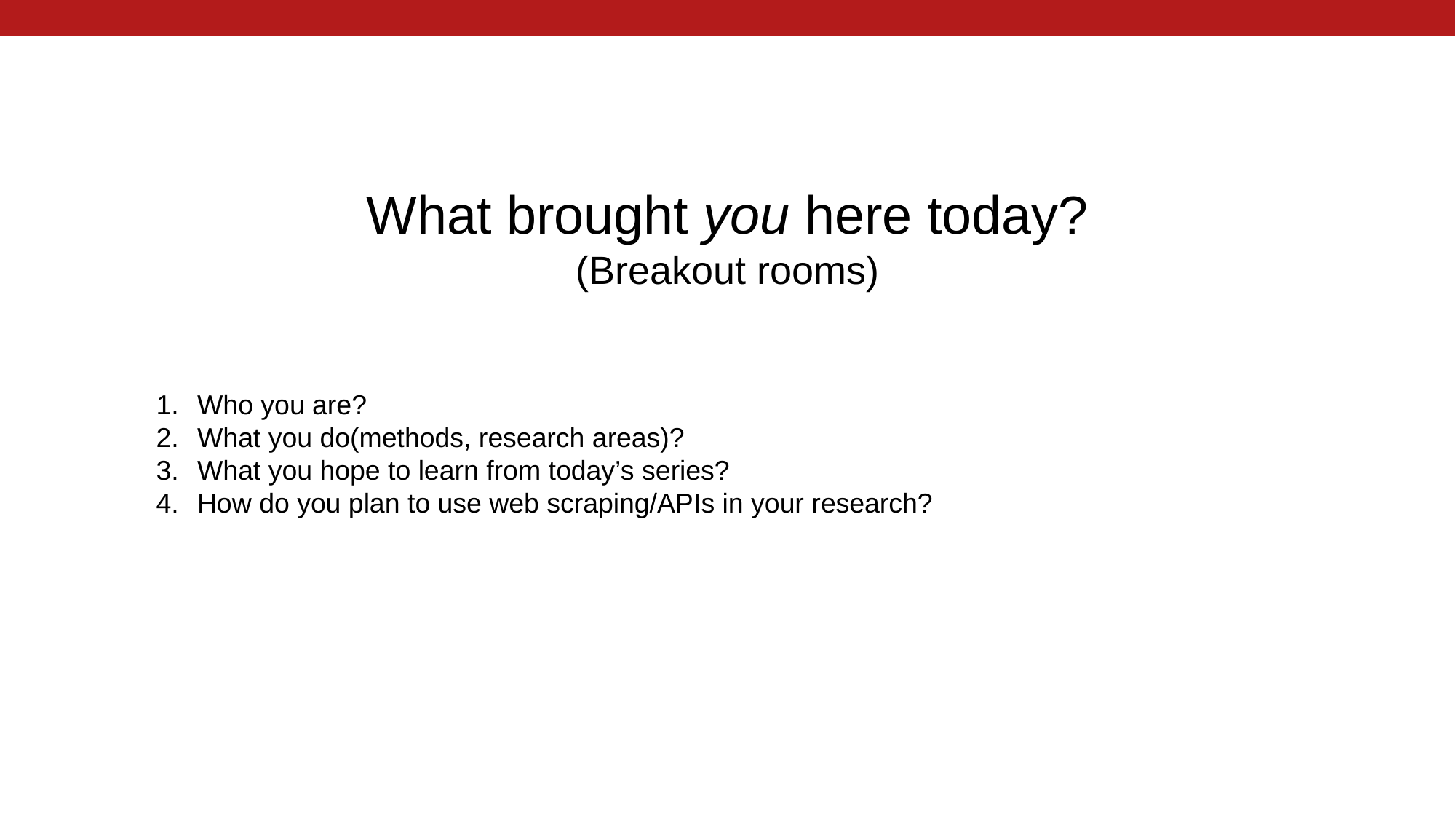

# What brought you here today? (Breakout rooms)
Who you are?
What you do(methods, research areas)?
What you hope to learn from today’s series?
How do you plan to use web scraping/APIs in your research?